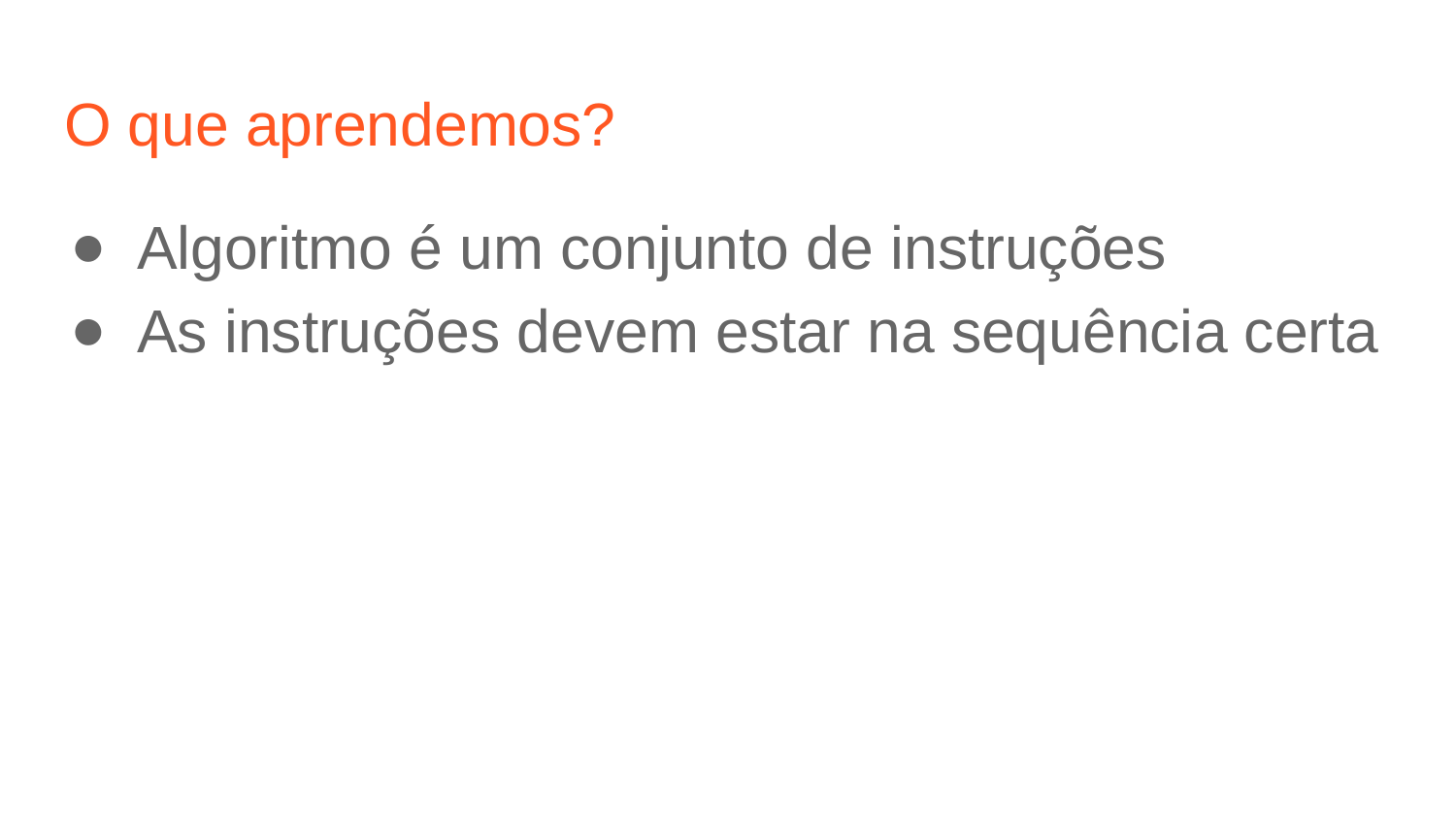

# O que aprendemos?
Algoritmo é um conjunto de instruções
As instruções devem estar na sequência certa